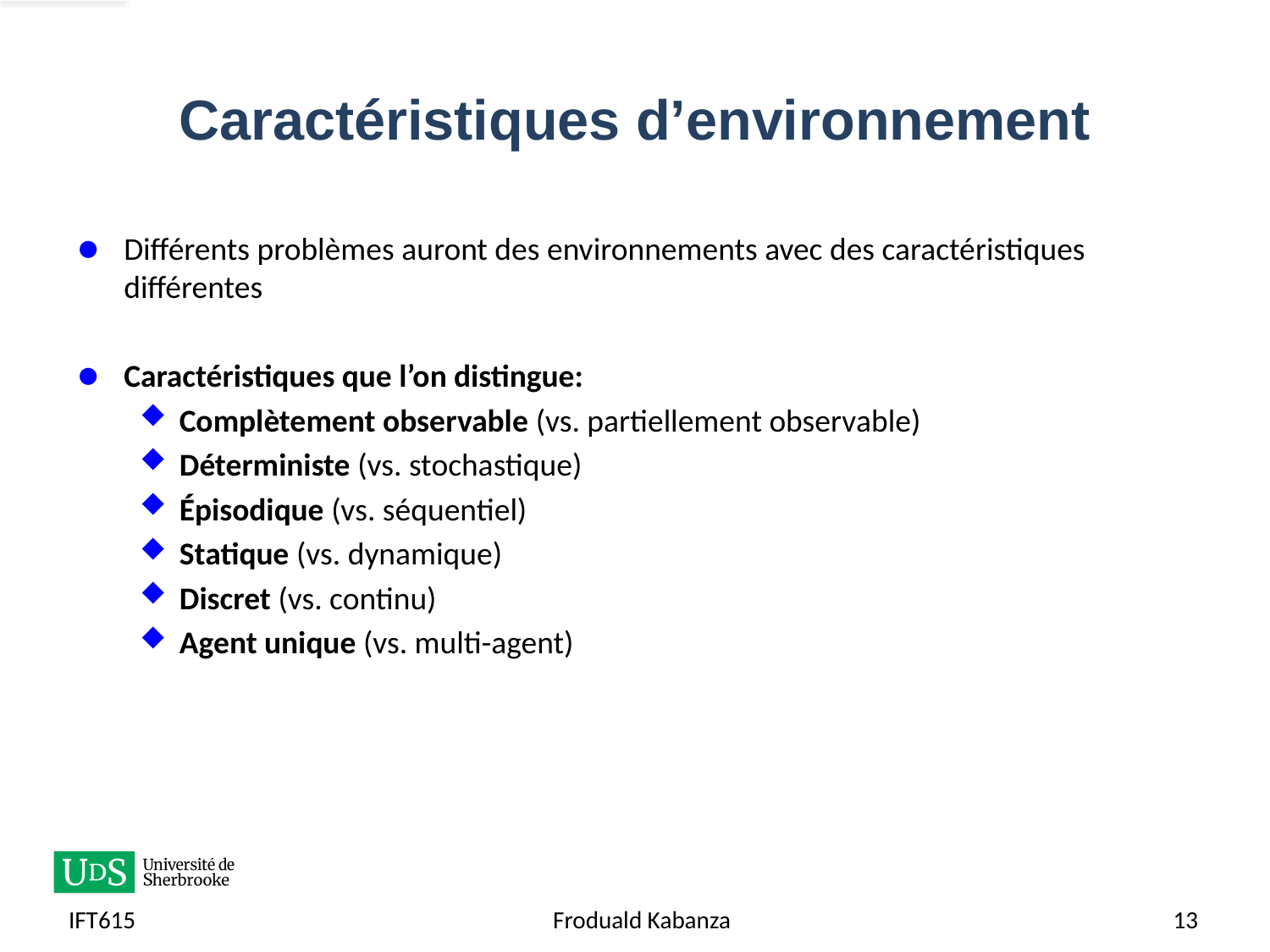

# Caractéristiques d’environnement
Différents problèmes auront des environnements avec des caractéristiques différentes

Caractéristiques que l’on distingue:
Complètement observable (vs. partiellement observable)
Déterministe (vs. stochastique)
Épisodique (vs. séquentiel)
Statique (vs. dynamique)
Discret (vs. continu)
Agent unique (vs. multi-agent)
IFT615
Froduald Kabanza
13